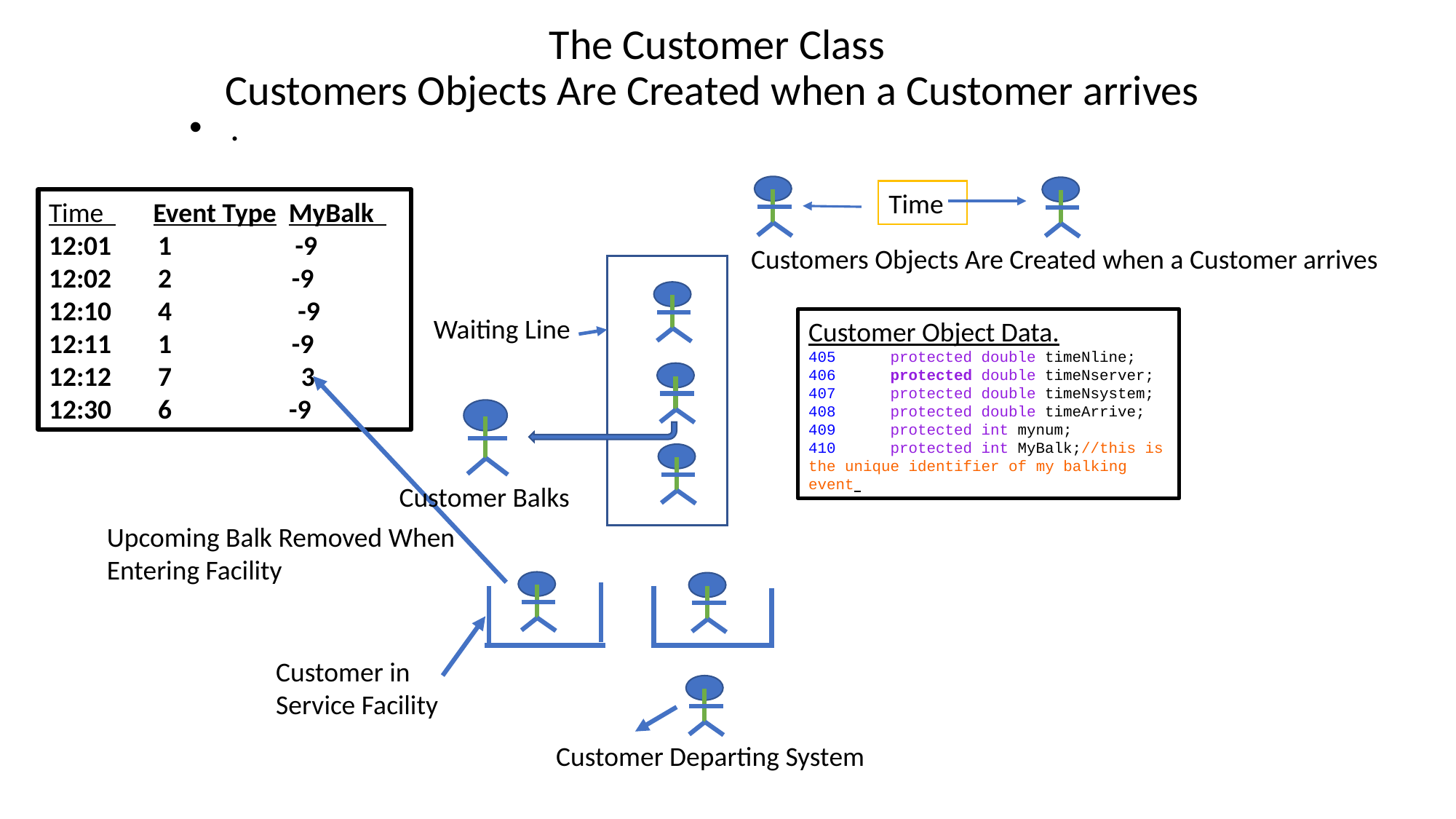

# The Customer Class Customers Objects Are Created when a Customer arrives
.

Time
Time        Event Type  MyBalk
12:01	1                    -9
12:02	2	    -9
12:10	4	     -9
12:11	1	    -9
12:12	7                     3
12:30	6                   -9
Customers Objects Are Created when a Customer arrives

Waiting Line
Customer Object Data.
405      protected double timeNline;
406      protected double timeNserver;
407      protected double timeNsystem;
408      protected double timeArrive;
409      protected int mynum;
410      protected int MyBalk;//this is the unique identifier of my balking event

Customer Balks

Upcoming Balk Removed When Entering Facility

Customer in Service Facility

Customer Departing System